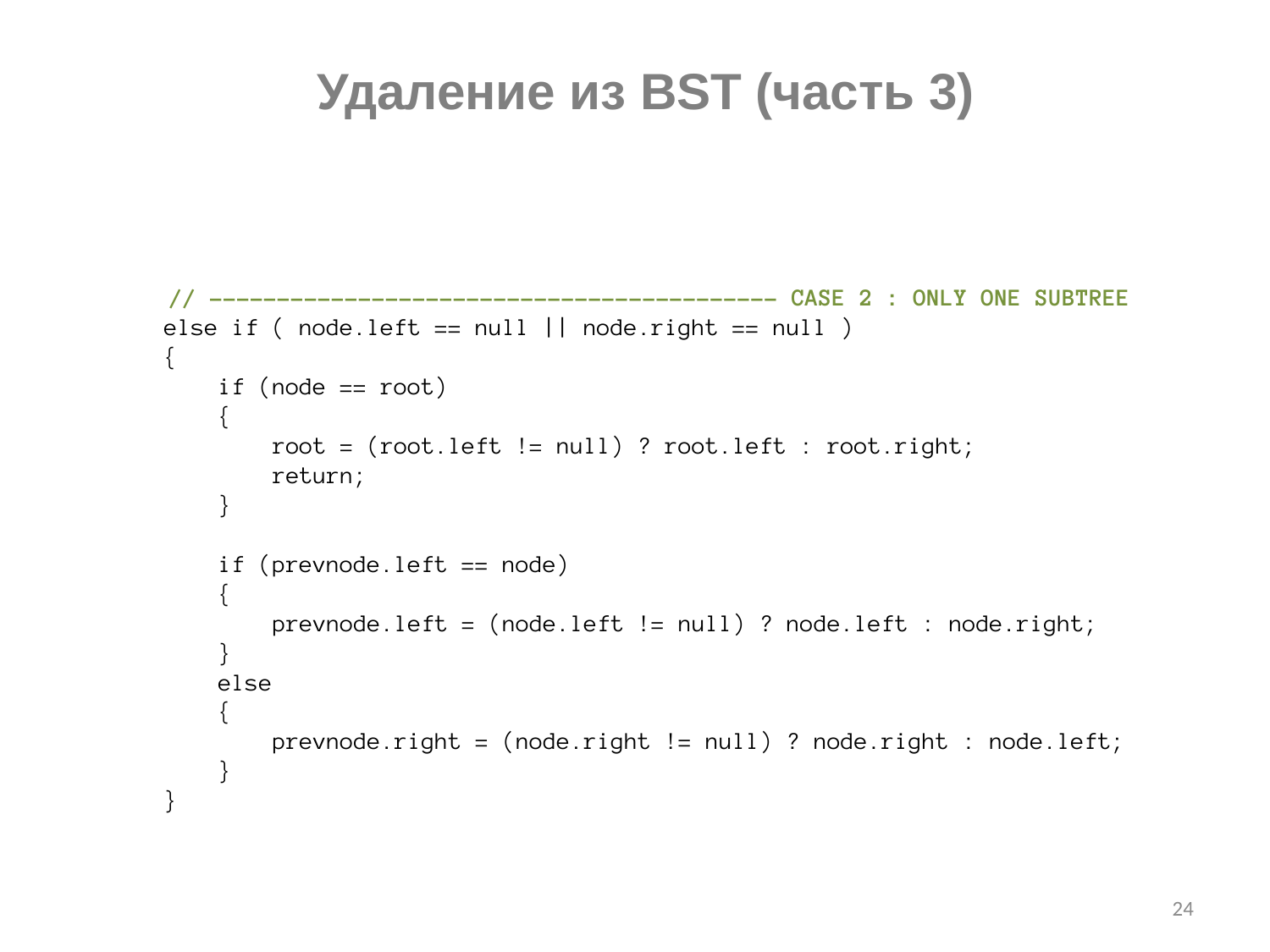

Удаление из BST (часть 3)
	   // ------------------------------------------ CASE 2 : ONLY ONE SUBTREE
            else if ( node.left == null || node.right == null )
            {
                if (node == root)
                {
                    root = (root.left != null) ? root.left : root.right;
                    return;
                }

                if (prevnode.left == node)
                {
                    prevnode.left = (node.left != null) ? node.left : node.right;
                }
                else
                {
                    prevnode.right = (node.right != null) ? node.right : node.left;
                }
            }
24